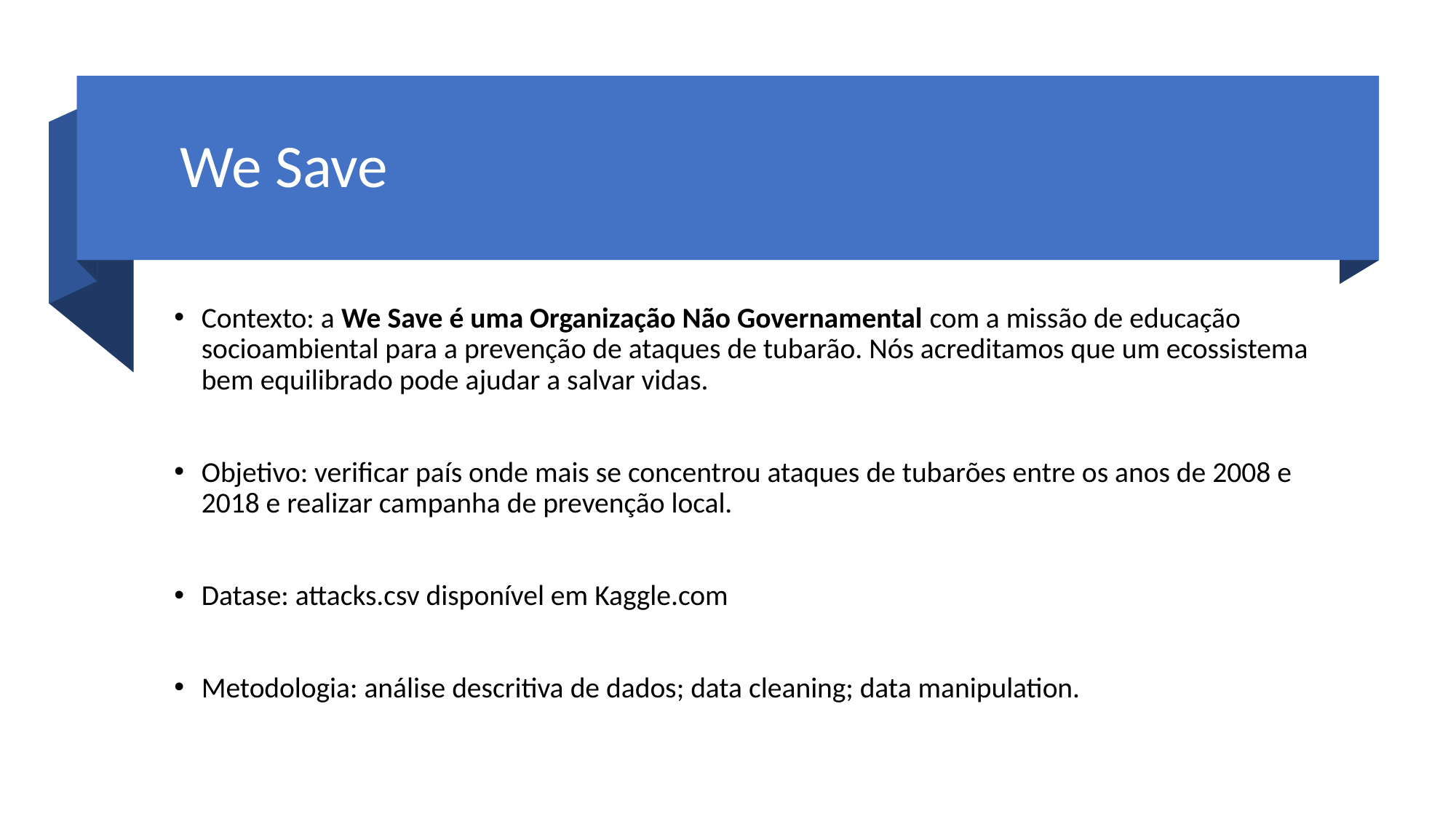

# We Save

Contexto: a We Save é uma Organização Não Governamental com a missão de educação socioambiental para a prevenção de ataques de tubarão. Nós acreditamos que um ecossistema bem equilibrado pode ajudar a salvar vidas.

Objetivo: verificar país onde mais se concentrou ataques de tubarões entre os anos de 2008 e 2018 e realizar campanha de prevenção local.

Datase: attacks.csv disponível em Kaggle.com

Metodologia: análise descritiva de dados; data cleaning; data manipulation.